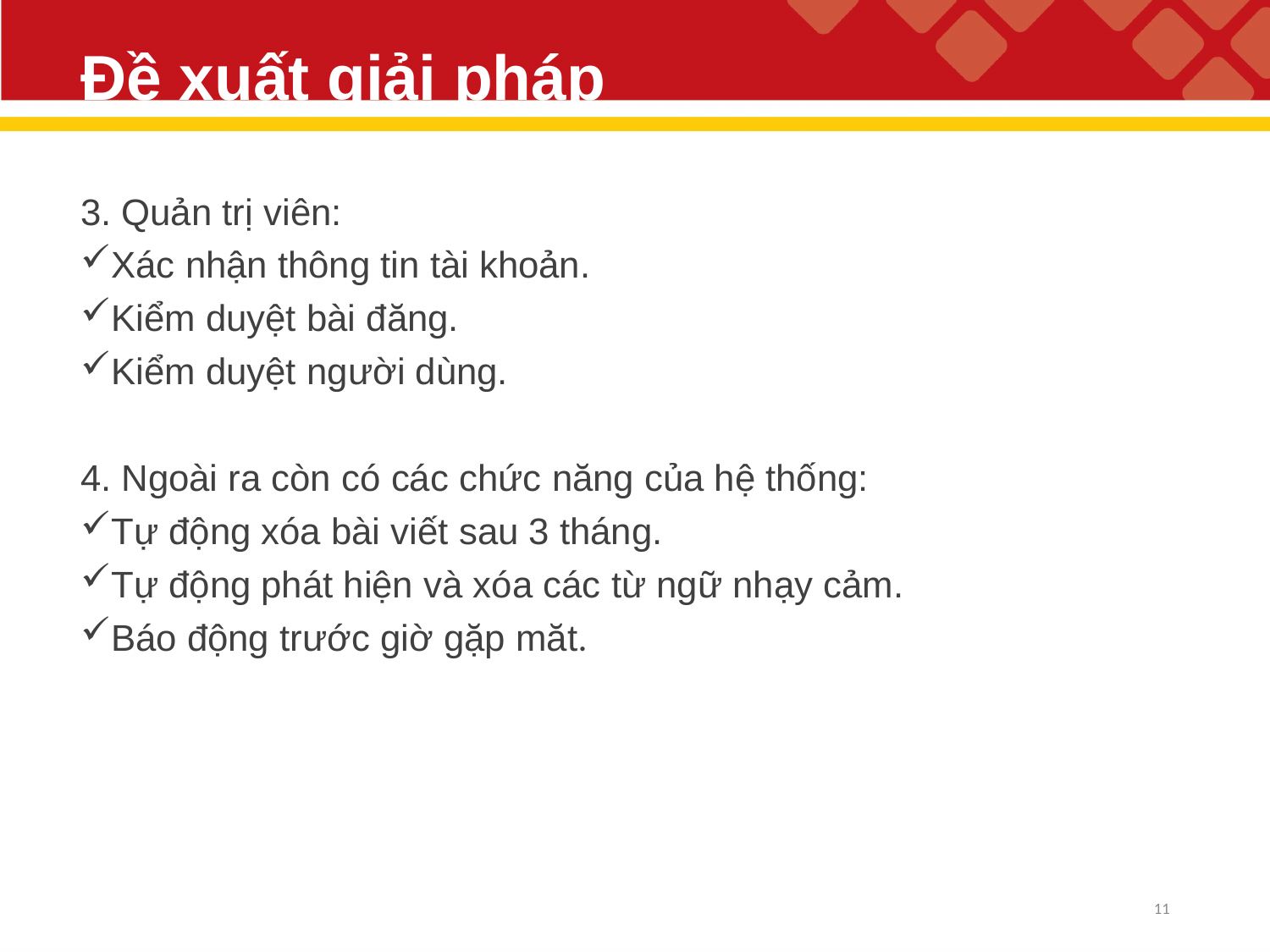

# Đề xuất giải pháp
3. Quản trị viên:
Xác nhận thông tin tài khoản.
Kiểm duyệt bài đăng.
Kiểm duyệt người dùng.

4. Ngoài ra còn có các chức năng của hệ thống:
Tự động xóa bài viết sau 3 tháng.
Tự động phát hiện và xóa các từ ngữ nhạy cảm.
Báo động trước giờ gặp măt.
11